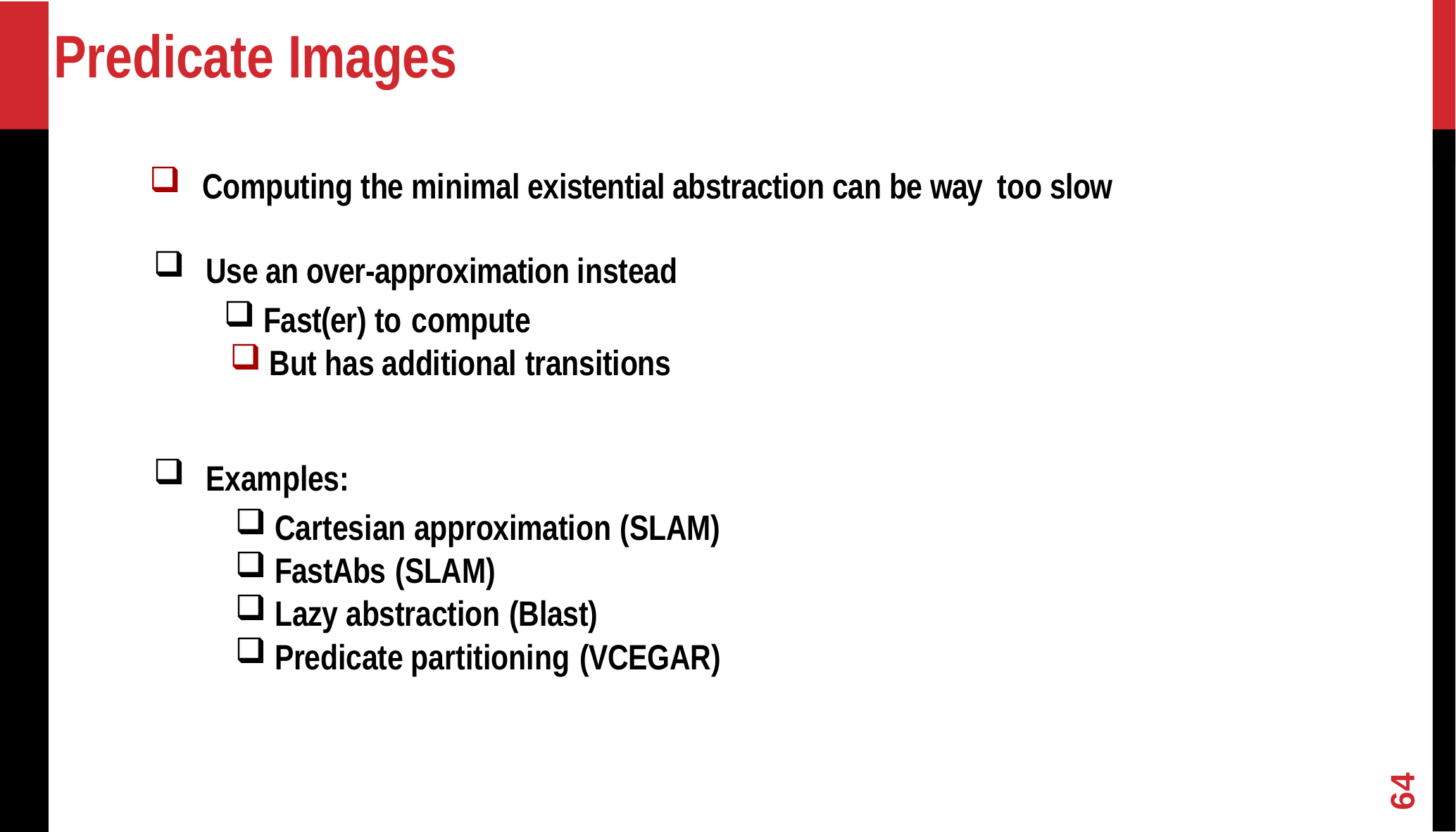

# Predicate Images
Computing the minimal existential abstraction can be way  too slow

Use an over-approximation instead
Fast(er) to compute
But has additional transitions

Examples:
Cartesian approximation (SLAM)
FastAbs (SLAM)
Lazy abstraction (Blast)
Predicate partitioning (VCEGAR)
64